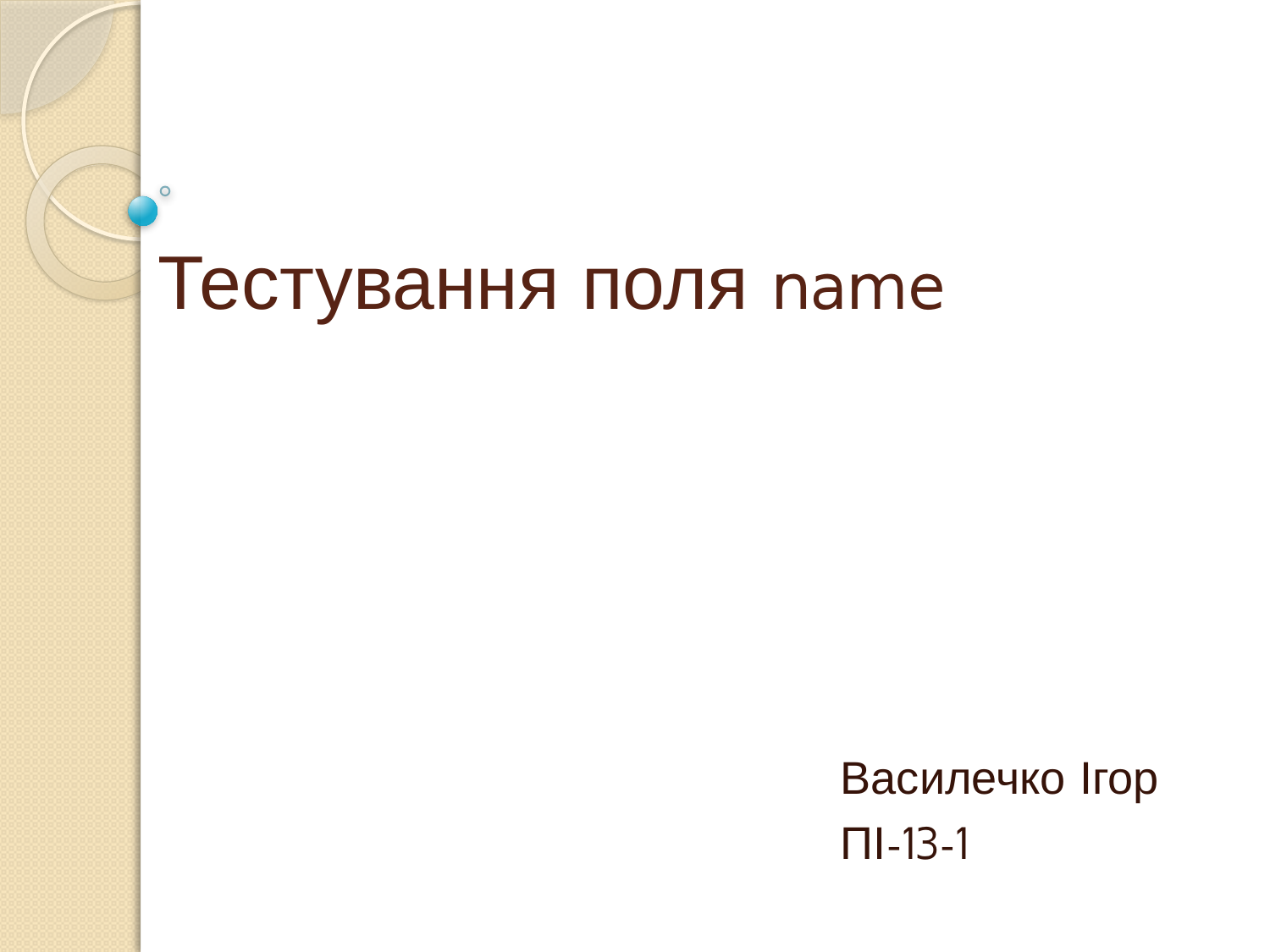

# Тестування поля name
Василечко Ігор
ПІ-13-1